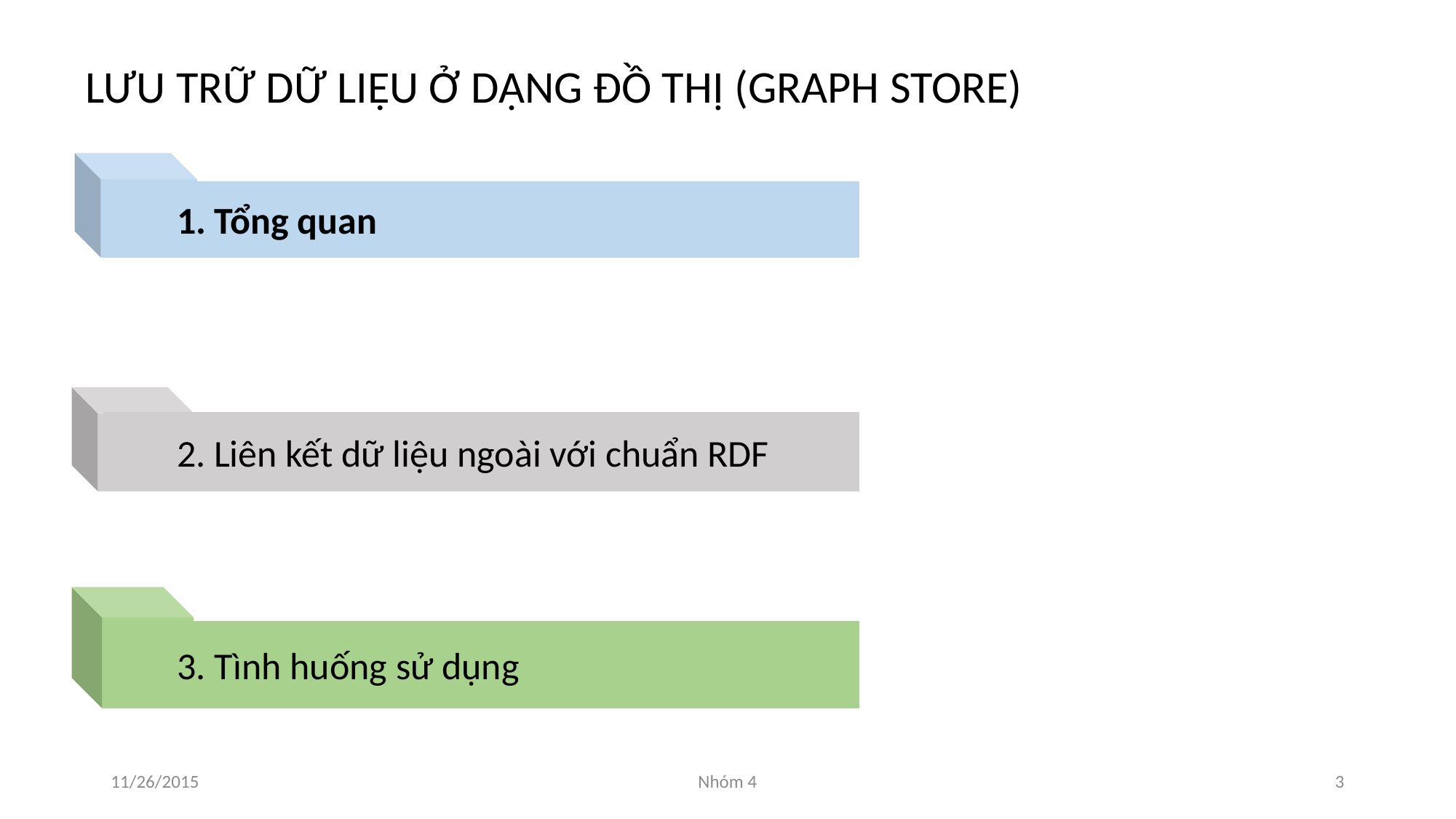

# LƯU TRỮ DỮ LIỆU Ở DẠNG ĐỒ THỊ (GRAPH STORE)

1. Tổng quan

2. Liên kết dữ liệu ngoài với chuẩn RDF

3. Tình huống sử dụng
11/26/2015
Nhóm 4
3